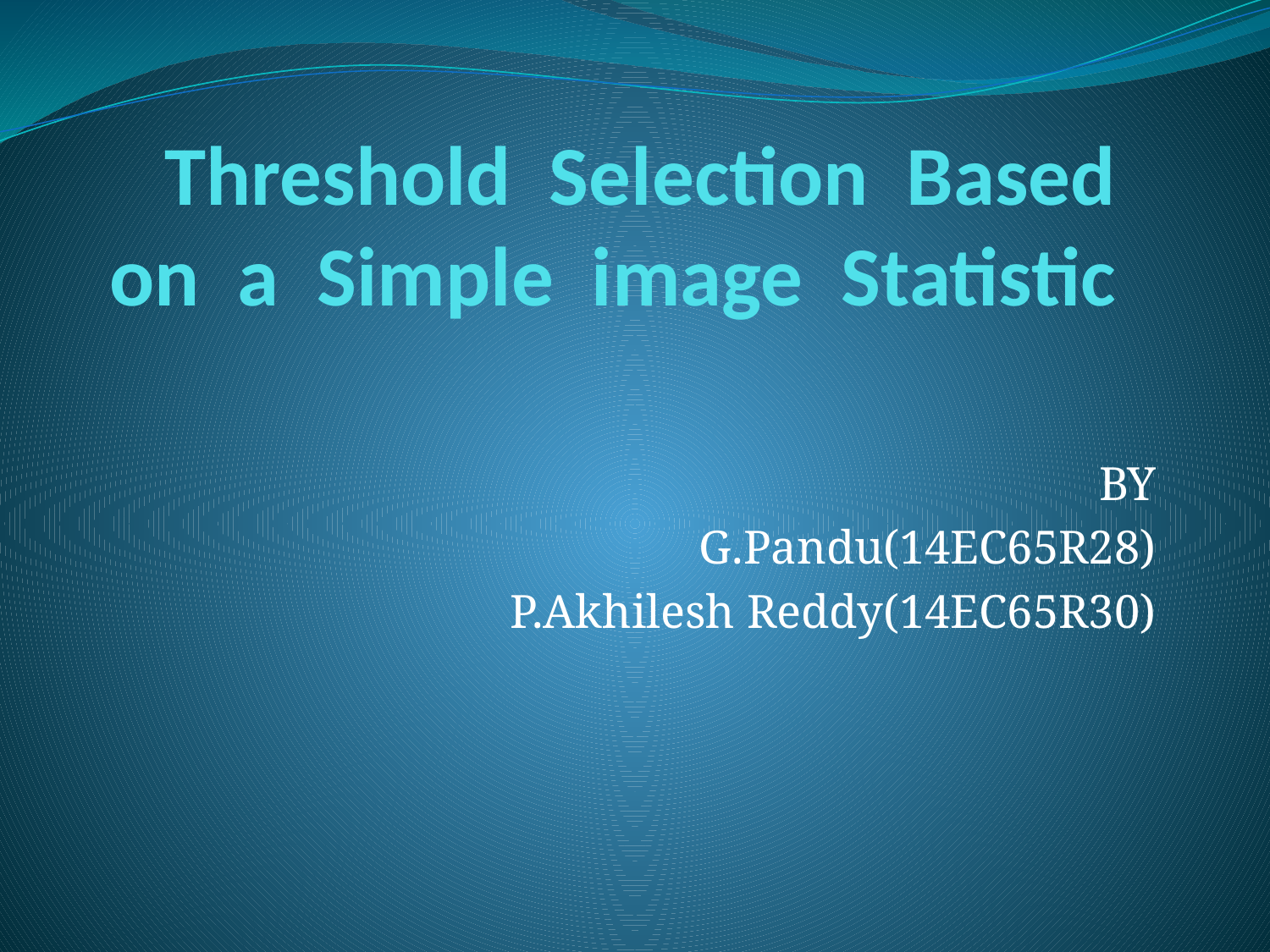

# Threshold  Selection  Based  on  a  Simple  image  Statistic
BY
G.Pandu(14EC65R28)
P.Akhilesh Reddy(14EC65R30)